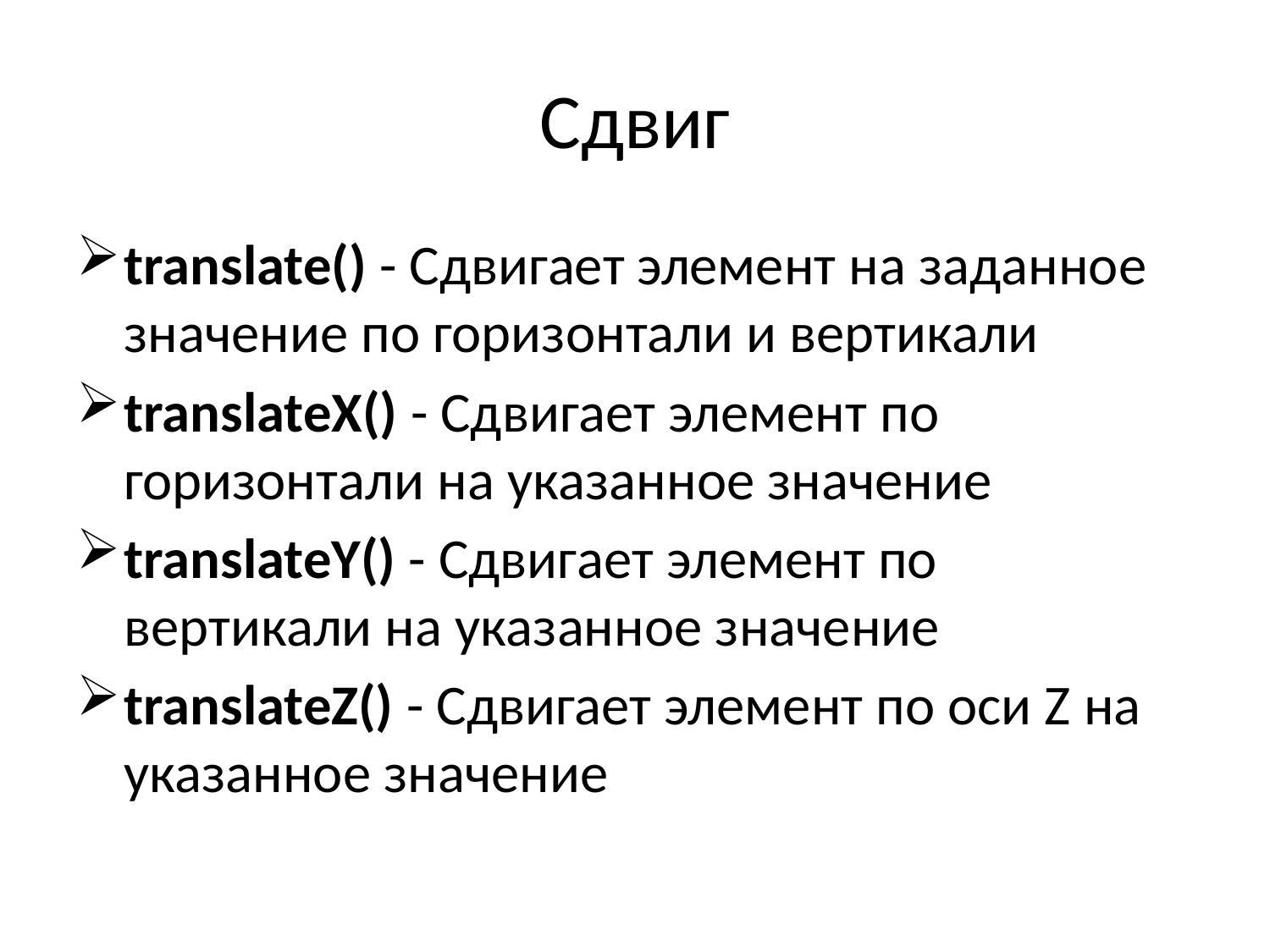

# Сдвиг
translate() - Сдвигает элемент на заданное значение по горизонтали и вертикали
translateX() - Сдвигает элемент по горизонтали на указанное значение
translateY() - Сдвигает элемент по вертикали на указанное значение
translateZ() - Сдвигает элемент по оси Z на указанное значение